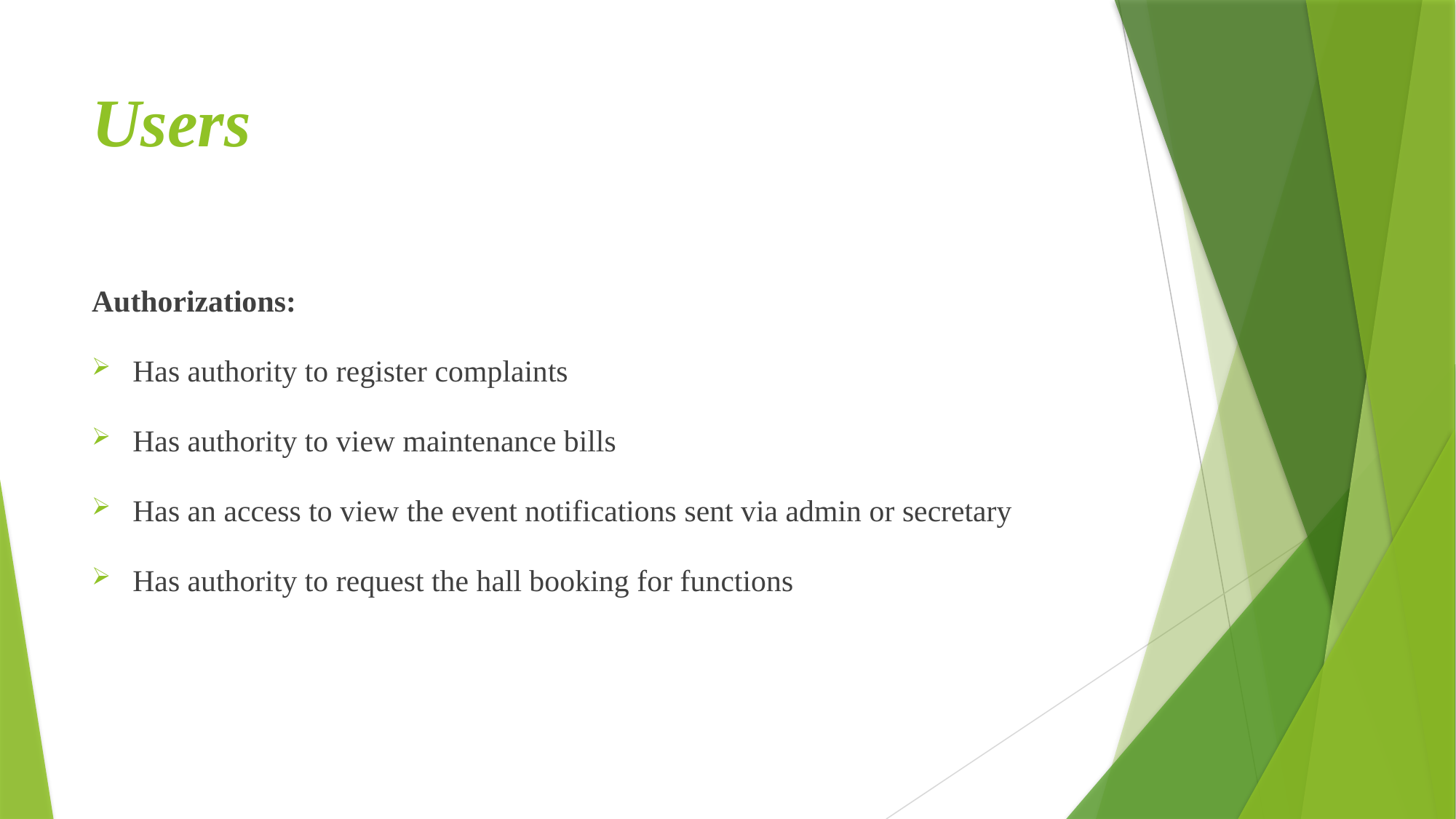

# Users
Authorizations:
Has authority to register complaints
Has authority to view maintenance bills
Has an access to view the event notifications sent via admin or secretary
Has authority to request the hall booking for functions